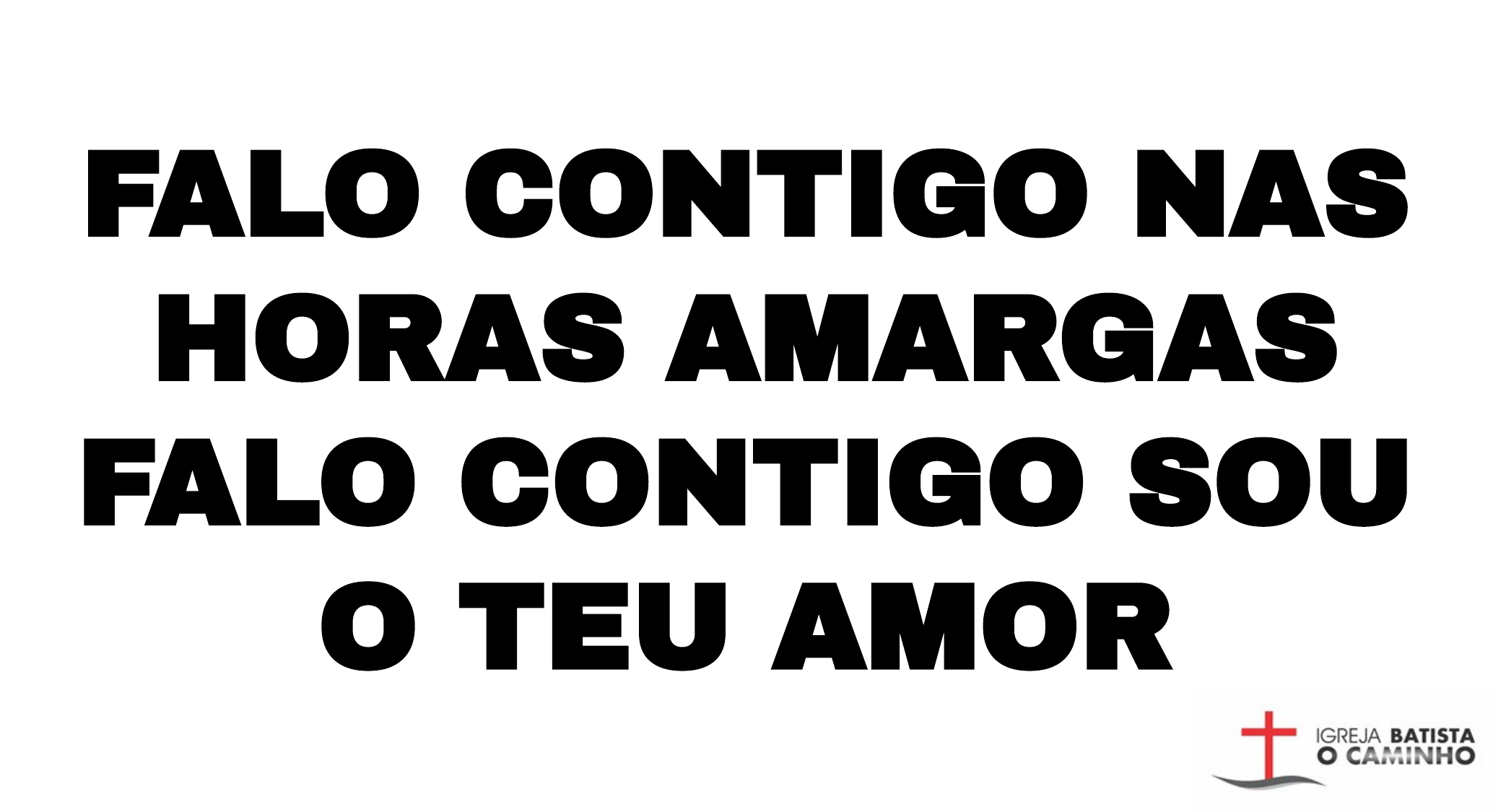

FALO CONTIGO NAS HORAS AMARGAS
FALO CONTIGO SOU O TEU AMOR